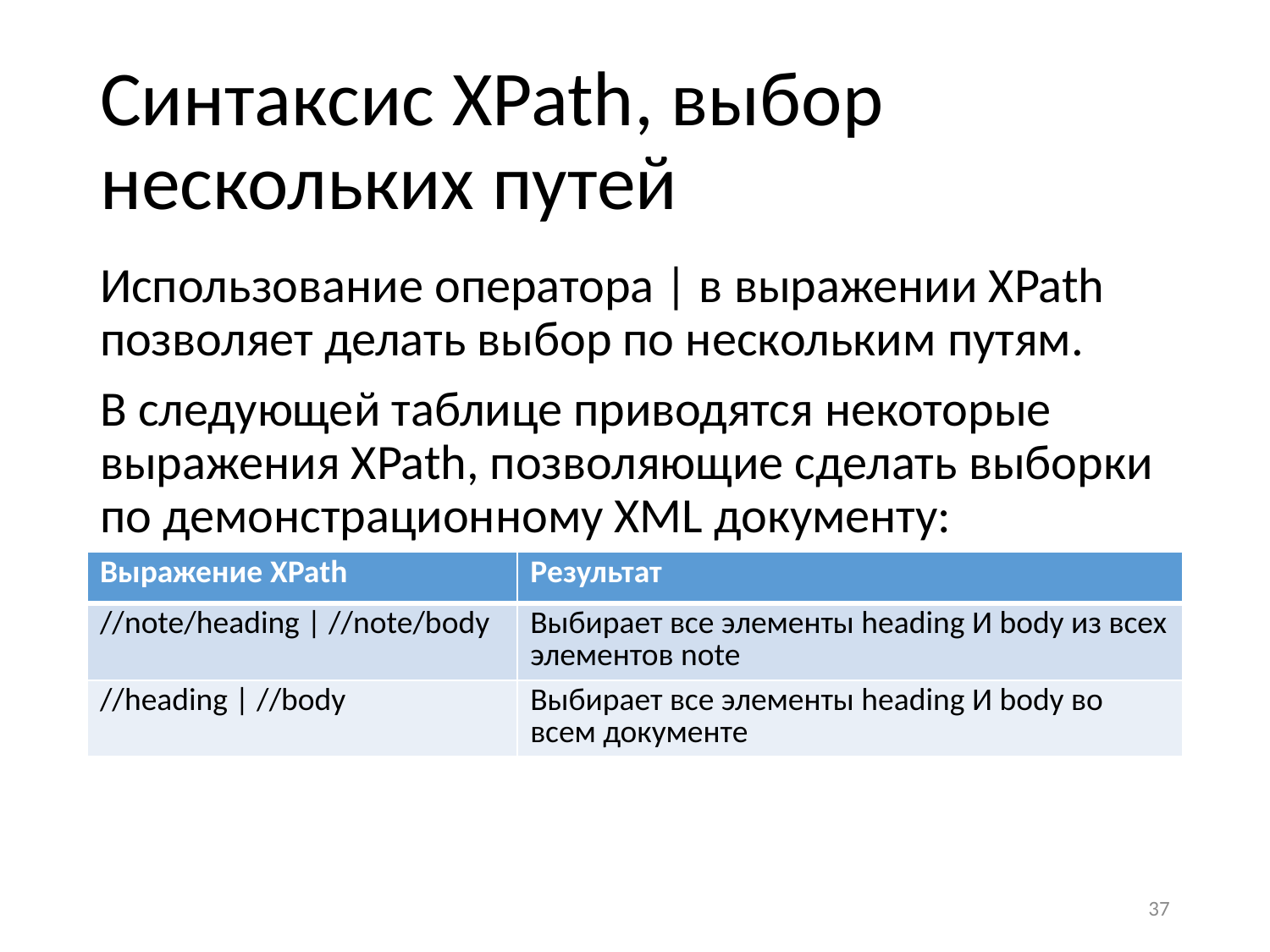

# Синтаксис XPath, выбор нескольких путей
Использование оператора | в выражении XPath позволяет делать выбор по нескольким путям.
В следующей таблице приводятся некоторые выражения XPath, позволяющие сделать выборки по демонстрационному XML документу:

| Выражение XPath | Результат |
| --- | --- |
| //note/heading | //note/body | Выбирает все элементы heading И body из всех элементов note |
| //heading | //body | Выбирает все элементы heading И body во всем документе |
37